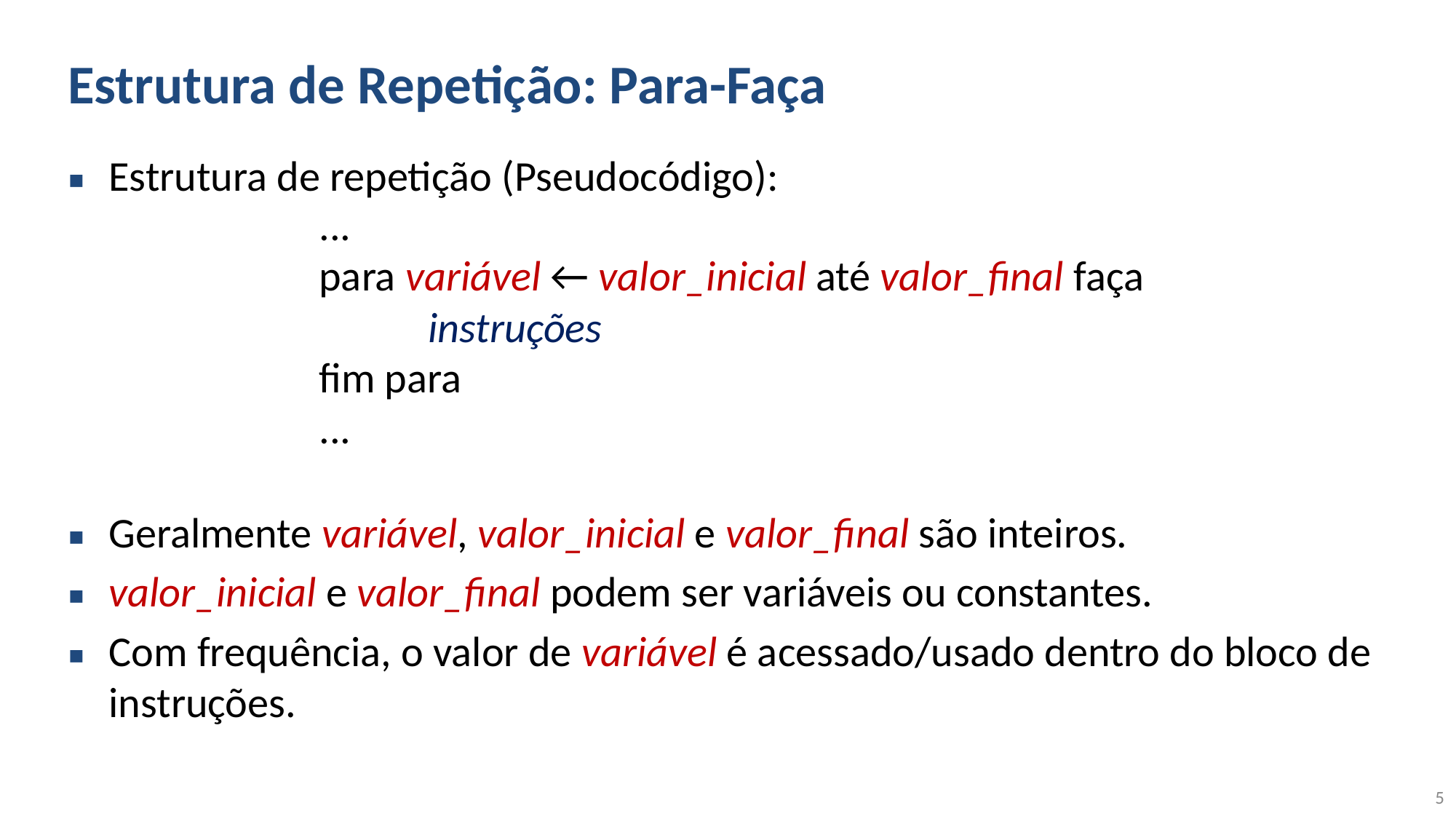

# Estrutura de Repetição: Para-Faça
Estrutura de repetição (Pseudocódigo):

Geralmente variável, valor_inicial e valor_final são inteiros.
valor_inicial e valor_final podem ser variáveis ou constantes.
Com frequência, o valor de variável é acessado/usado dentro do bloco de instruções.

...
para variável ← valor_inicial até valor_final faça
	instruções
fim para
...
5